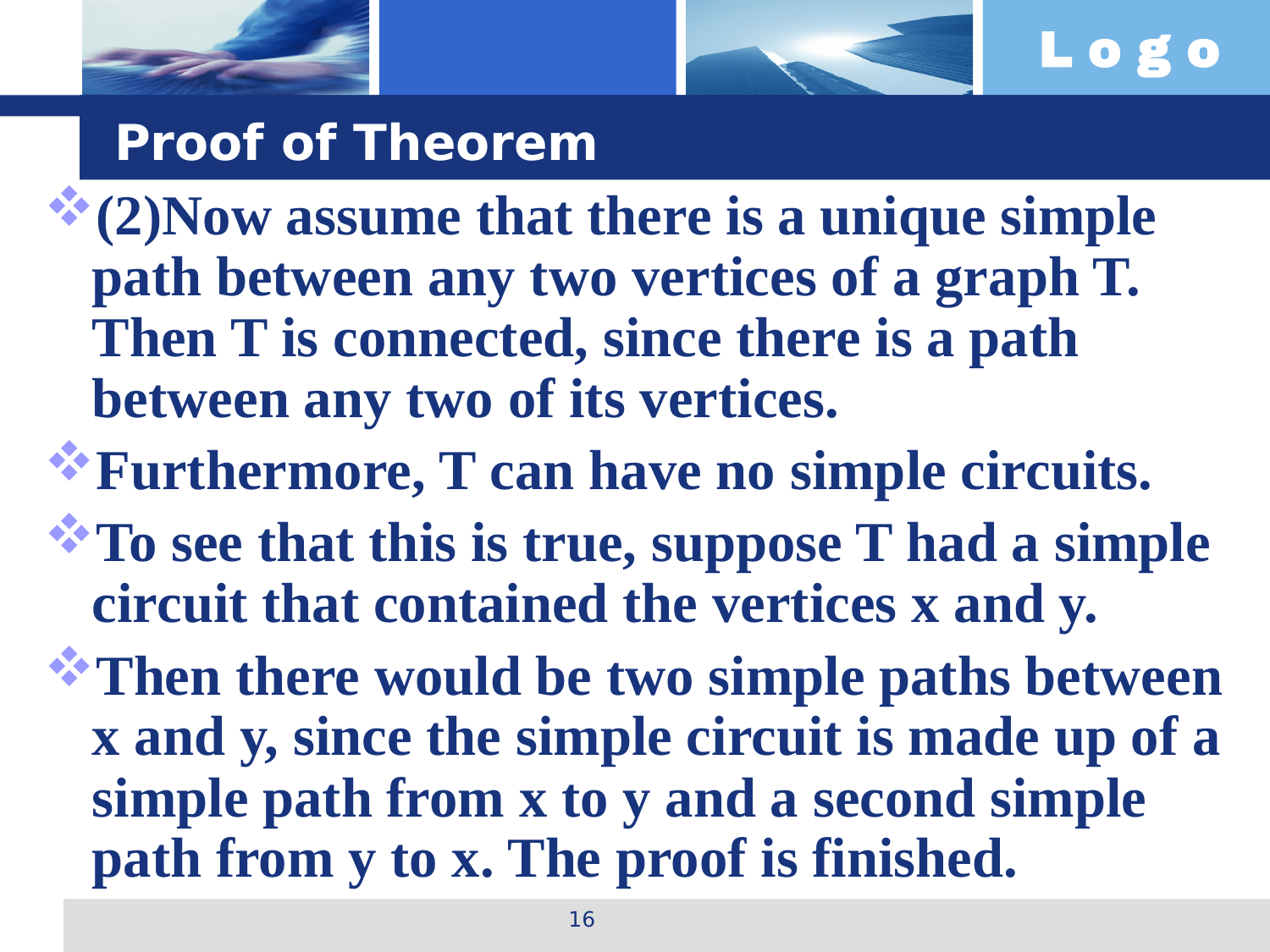

# Proof of Theorem
(2)Now assume that there is a unique simple path between any two vertices of a graph T. Then T is connected, since there is a path between any two of its vertices.
Furthermore, T can have no simple circuits.
To see that this is true, suppose T had a simple circuit that contained the vertices x and y.
Then there would be two simple paths between x and y, since the simple circuit is made up of a simple path from x to y and a second simple path from y to x. The proof is finished.
16